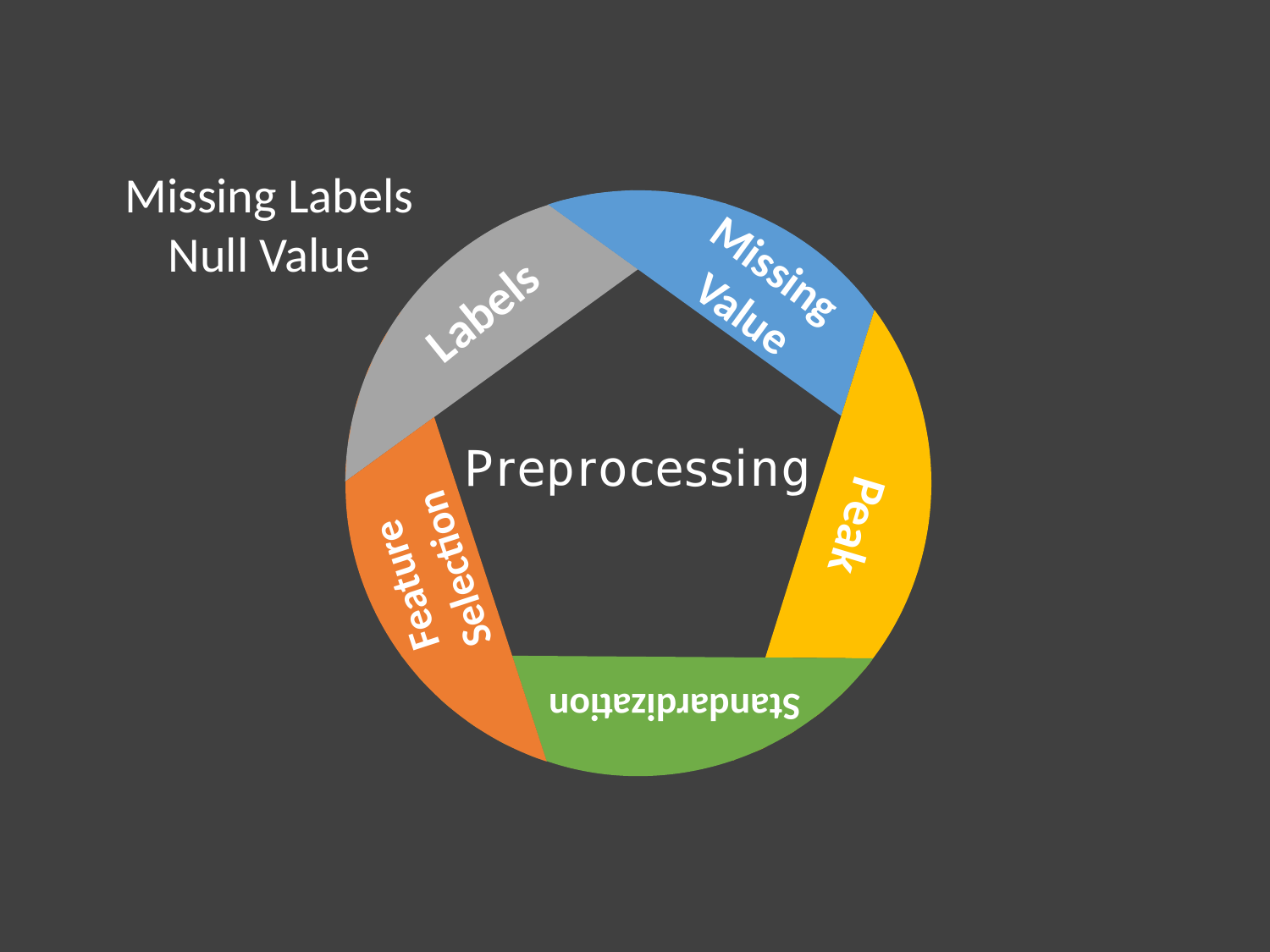

Missing Value
Labels

Peak
Feature Selection
Standardization
Missing Labels
Null Value
Preprocessing